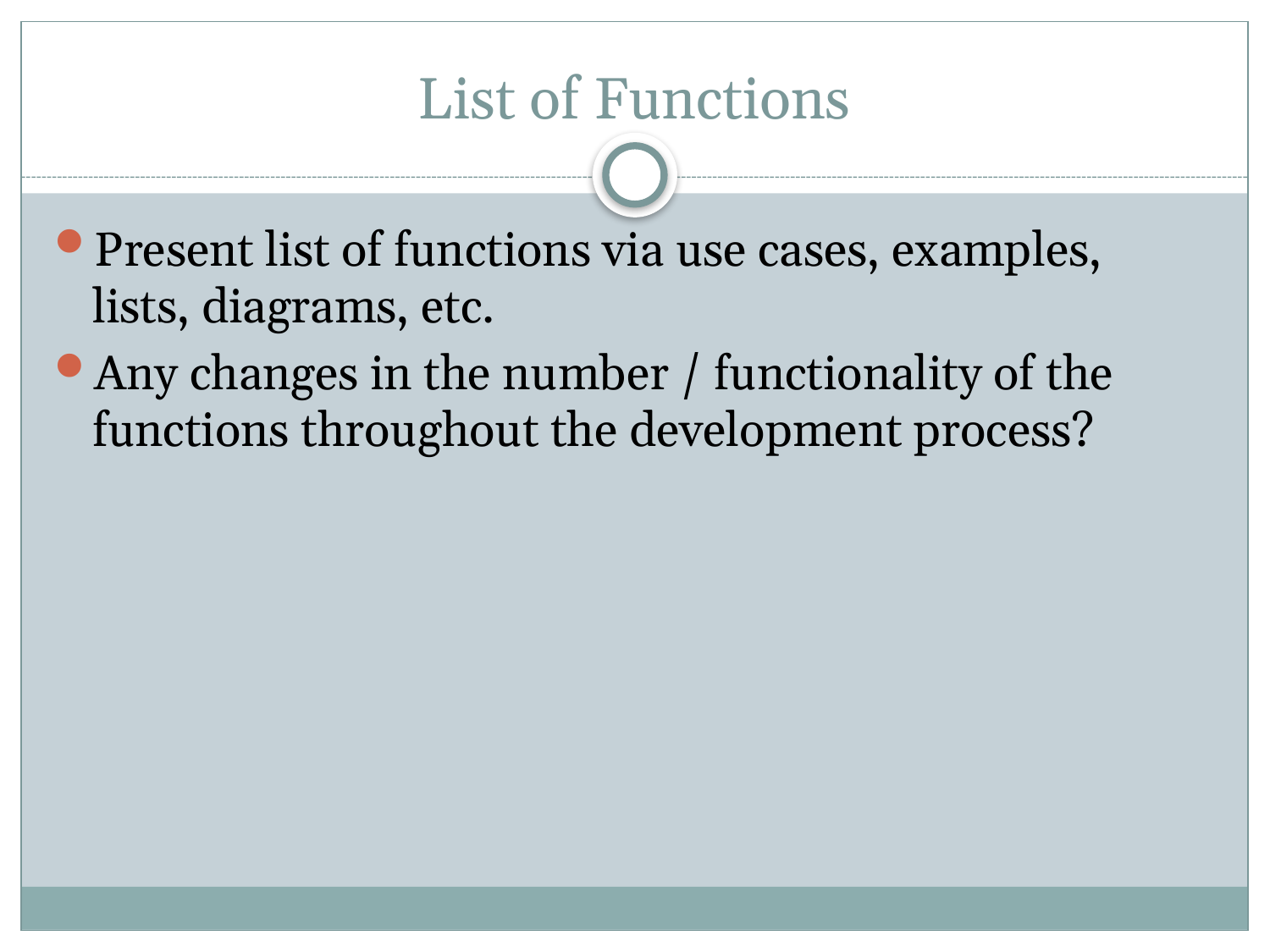

# List of Functions
Present list of functions via use cases, examples, lists, diagrams, etc.
Any changes in the number / functionality of the functions throughout the development process?